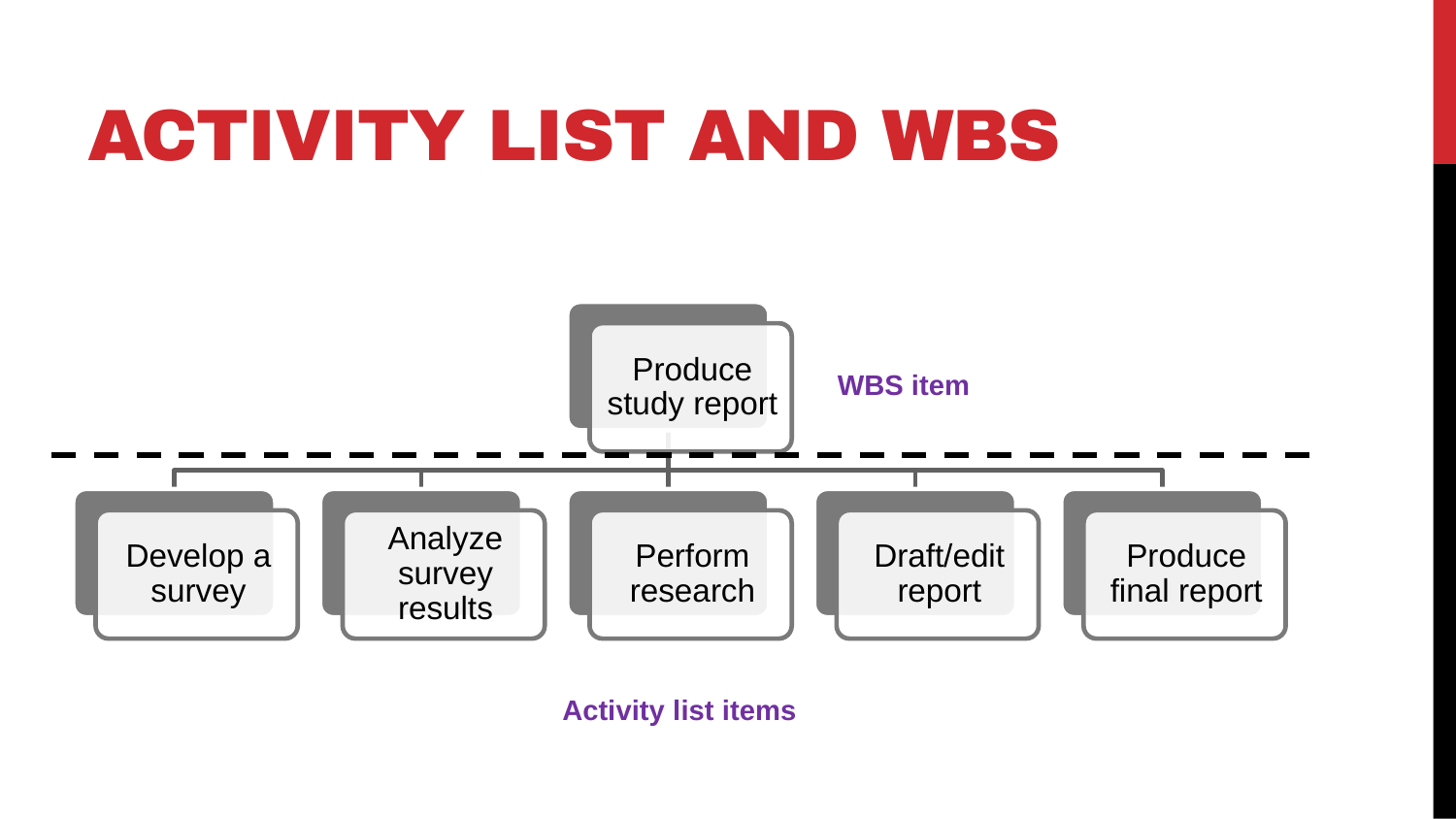

# Activity list and WBS
Produce study report
Develop a survey
Analyze survey results
Perform research
Draft/edit report
Produce final report
WBS item
Activity list items